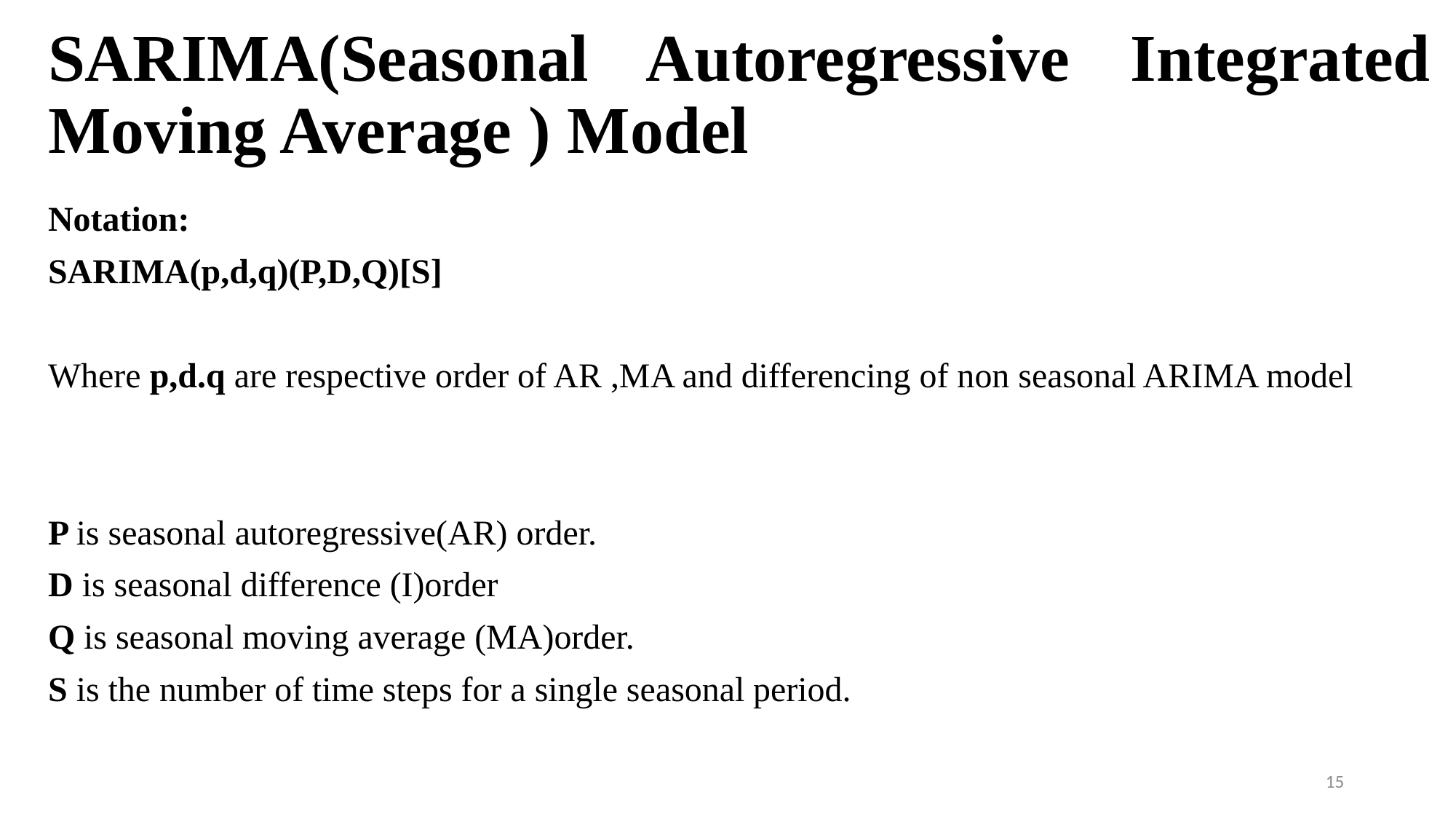

# SARIMA(Seasonal Autoregressive Integrated Moving Average ) Model
Notation:
SARIMA(p,d,q)(P,D,Q)[S]

Where p,d.q are respective order of AR ,MA and differencing of non seasonal ARIMA model

P is seasonal autoregressive(AR) order.
D is seasonal difference (I)order
Q is seasonal moving average (MA)order.
S is the number of time steps for a single seasonal period.

15